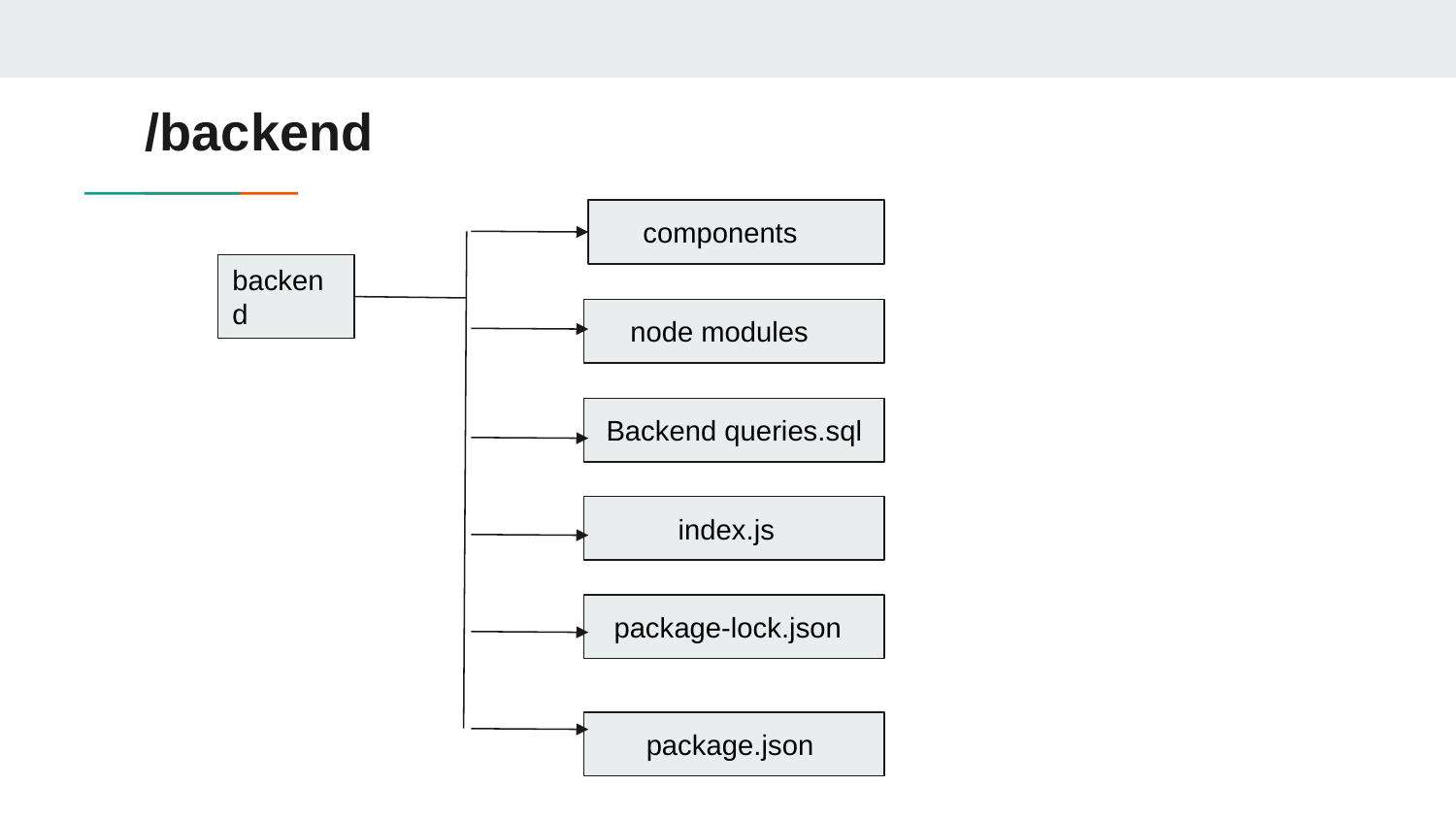

# /backend
     components
backend
    node modules

 Backend queries.sql
          index.js
  package-lock.json
      package.json